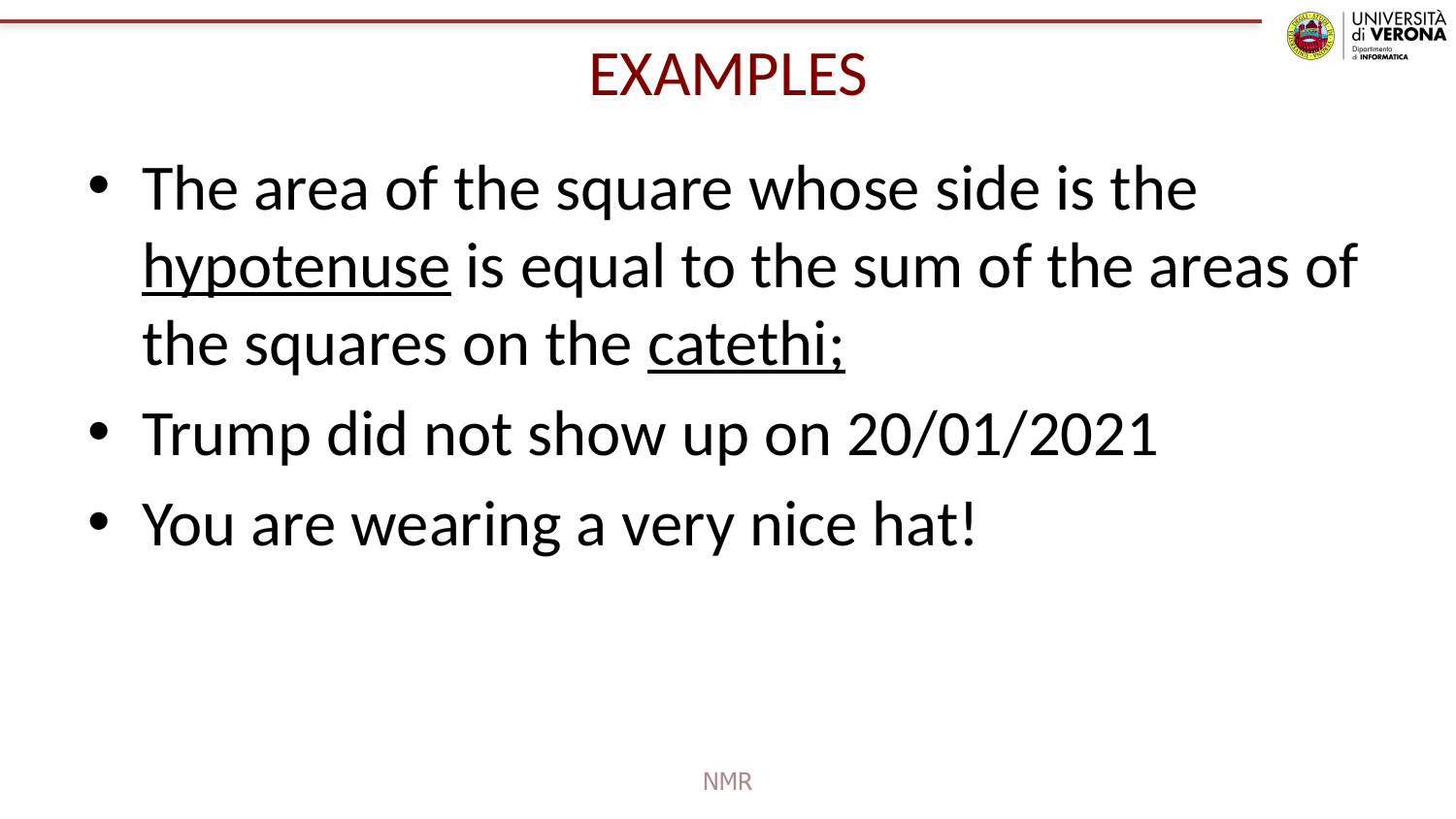

# EXAMPLES
The area of the square whose side is the hypotenuse is equal to the sum of the areas of the squares on the catethi;
Trump did not show up on 20/01/2021
You are wearing a very nice hat!
NMR